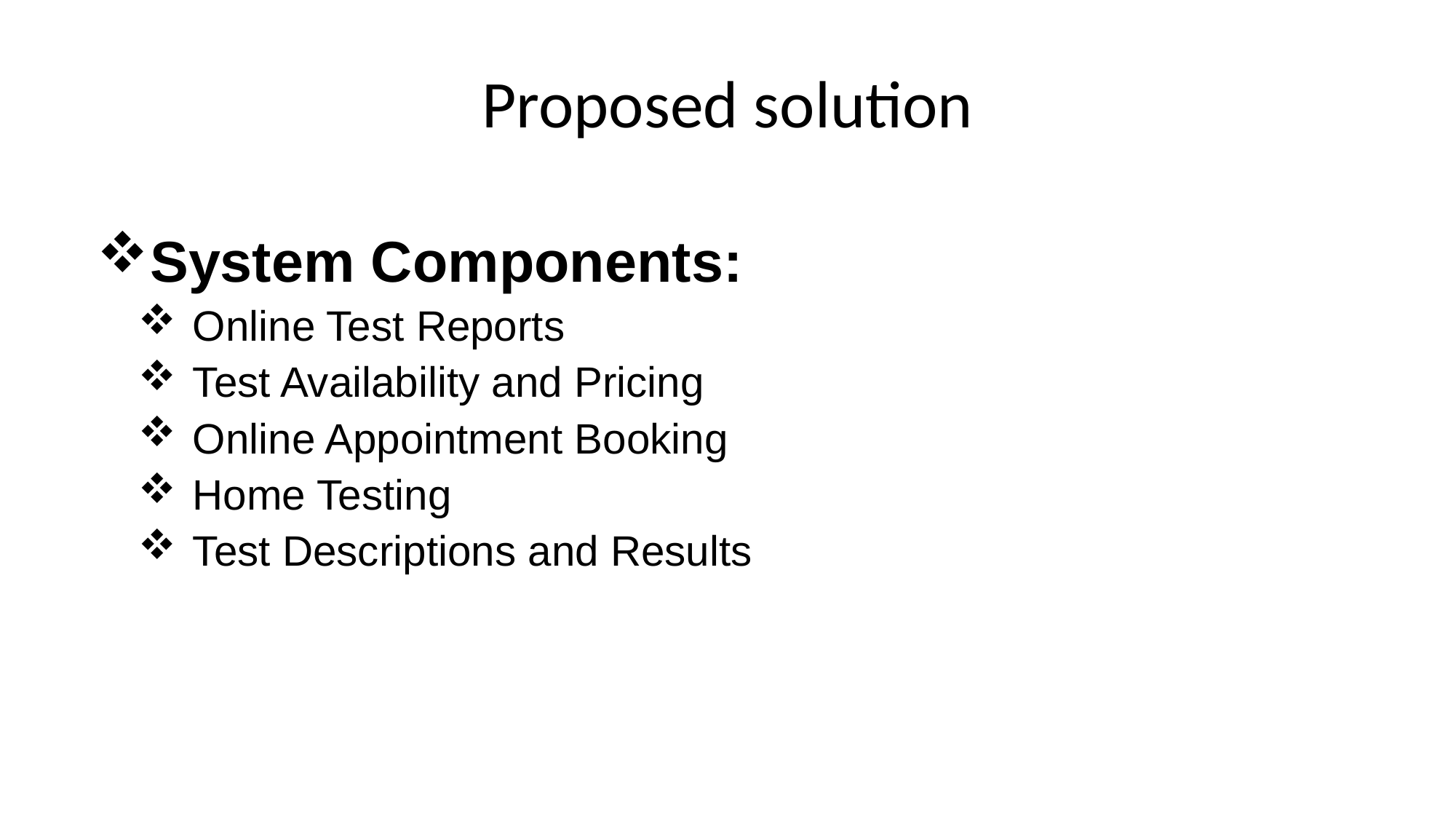

# Proposed solution
System Components:
Online Test Reports
Test Availability and Pricing
Online Appointment Booking
Home Testing
Test Descriptions and Results